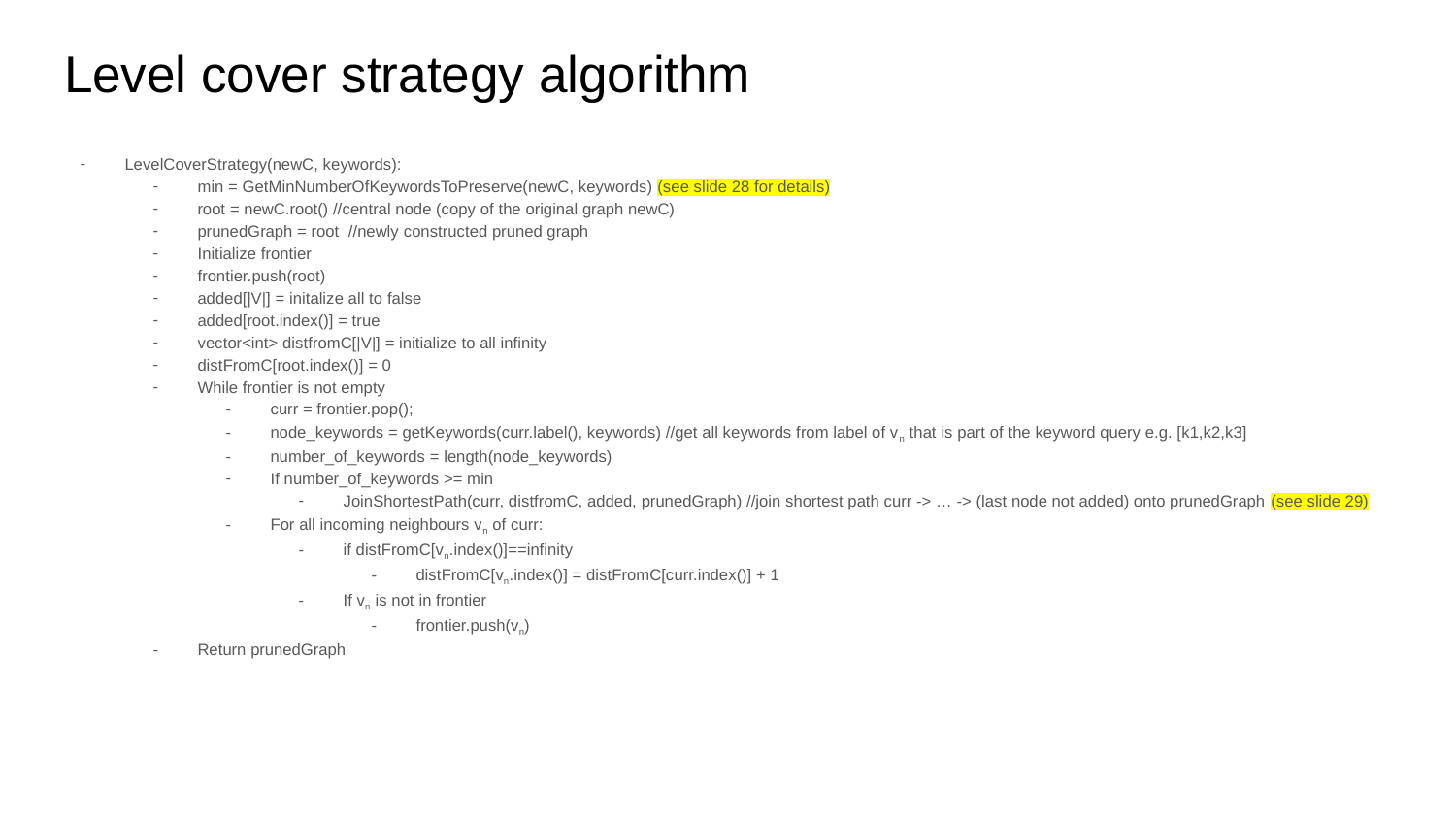

# Level cover strategy algorithm
LevelCoverStrategy(newC, keywords):
min = GetMinNumberOfKeywordsToPreserve(newC, keywords) (see slide 28 for details)
root = newC.root() //central node (copy of the original graph newC)
prunedGraph = root  //newly constructed pruned graph
Initialize frontier
frontier.push(root)
added[|V|] = initalize all to false
added[root.index()] = true
vector<int> distfromC[|V|] = initialize to all infinity
distFromC[root.index()] = 0
While frontier is not empty
curr = frontier.pop();
node_keywords = getKeywords(curr.label(), keywords) //get all keywords from label of vn that is part of the keyword query e.g. [k1,k2,k3]
number_of_keywords = length(node_keywords)
If number_of_keywords >= min
JoinShortestPath(curr, distfromC, added, prunedGraph) //join shortest path curr -> … -> (last node not added) onto prunedGraph (see slide 29)
For all incoming neighbours vn of curr:
if distFromC[vn.index()]==infinity
distFromC[vn.index()] = distFromC[curr.index()] + 1
If vn is not in frontier
frontier.push(vn)
Return prunedGraph